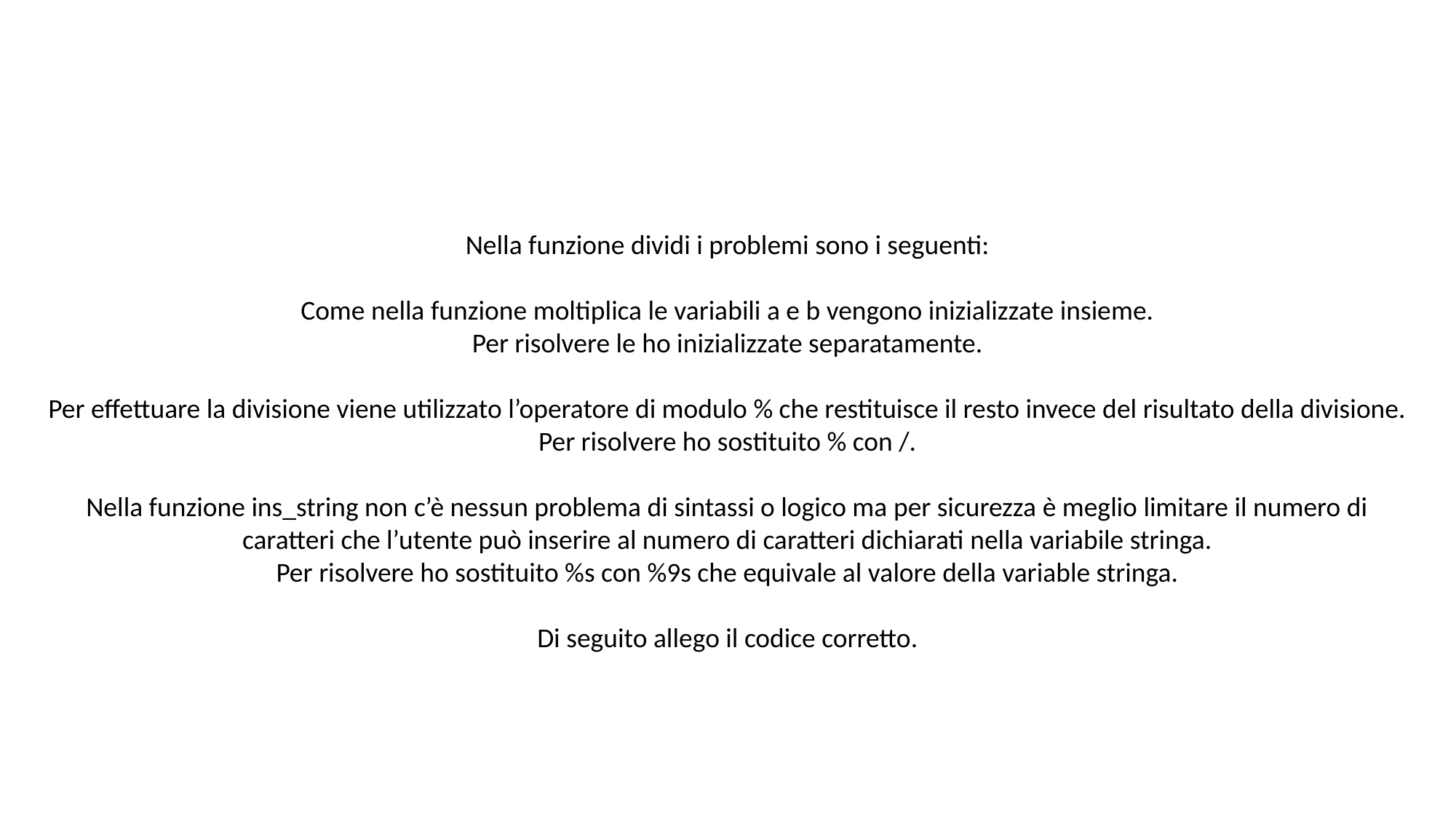

Nella funzione dividi i problemi sono i seguenti:

Come nella funzione moltiplica le variabili a e b vengono inizializzate insieme.
Per risolvere le ho inizializzate separatamente.

Per effettuare la divisione viene utilizzato l’operatore di modulo % che restituisce il resto invece del risultato della divisione.
Per risolvere ho sostituito % con /.

Nella funzione ins_string non c’è nessun problema di sintassi o logico ma per sicurezza è meglio limitare il numero di caratteri che l’utente può inserire al numero di caratteri dichiarati nella variabile stringa.
Per risolvere ho sostituito %s con %9s che equivale al valore della variable stringa.

Di seguito allego il codice corretto.